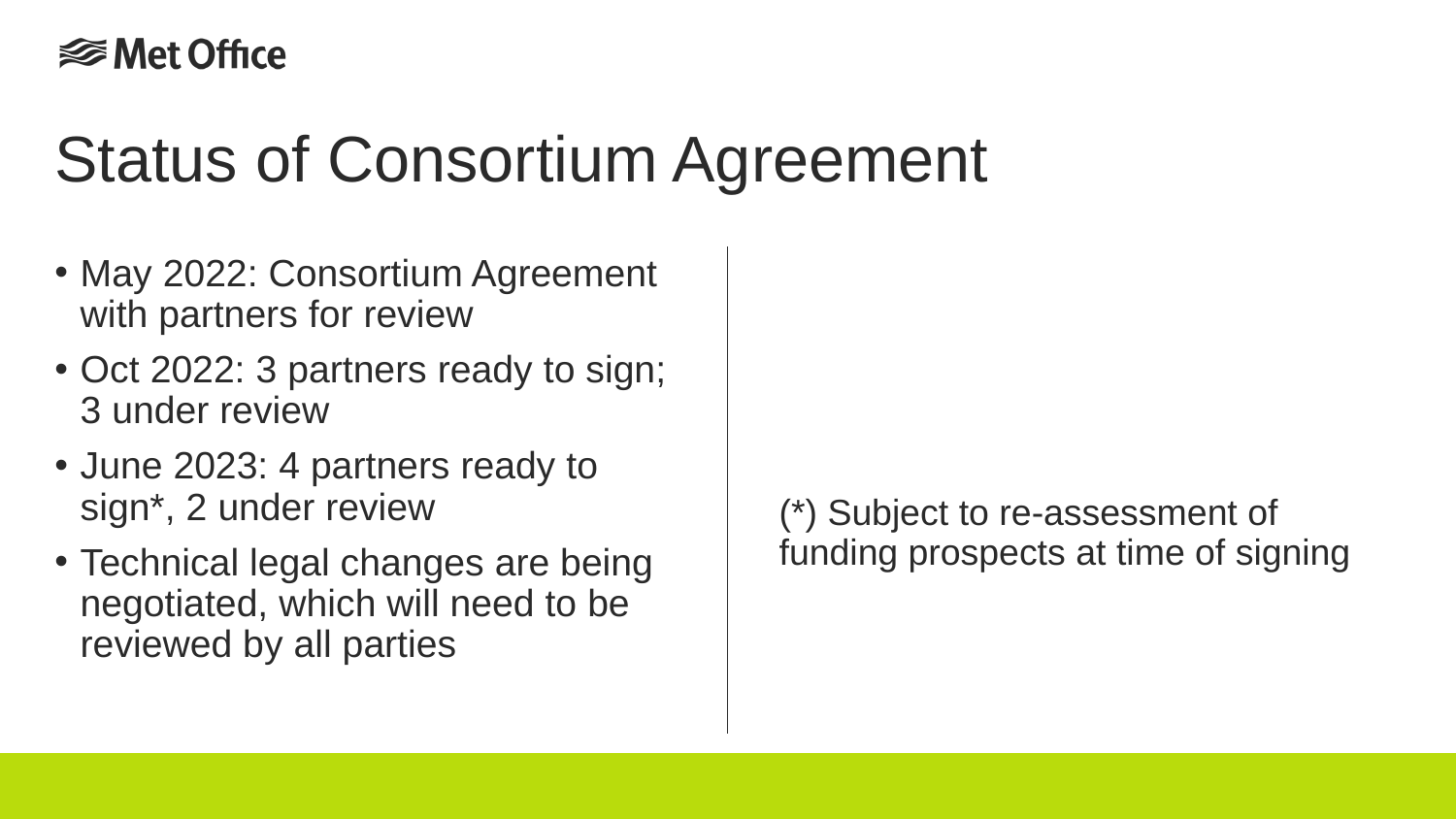

# Status of Consortium Agreement
May 2022: Consortium Agreement with partners for review
Oct 2022: 3 partners ready to sign; 3 under review
June 2023: 4 partners ready to sign*, 2 under review
Technical legal changes are being negotiated, which will need to be reviewed by all parties

(*) Subject to re-assessment of funding prospects at time of signing